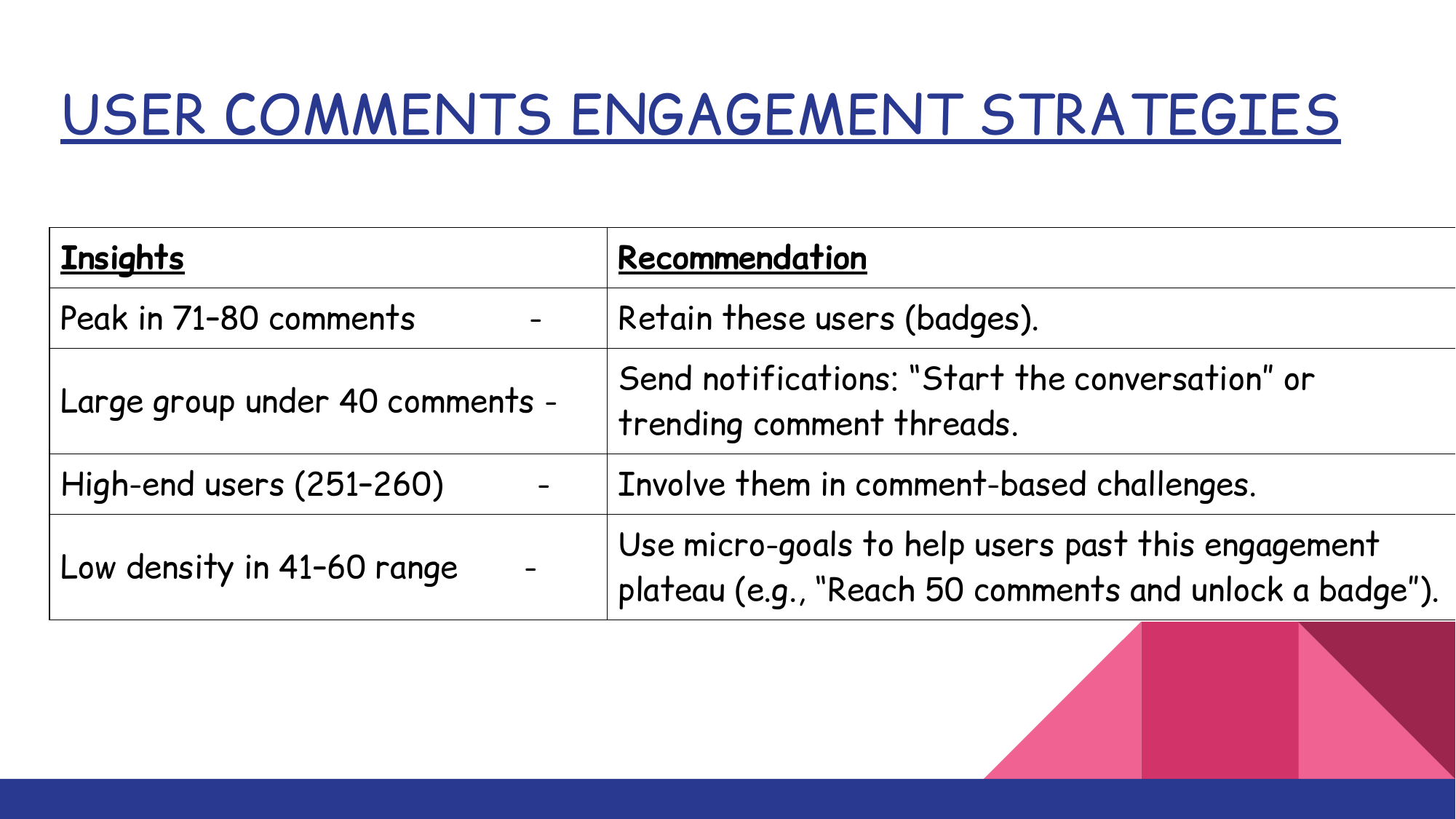

# USER COMMENTS ENGAGEMENT STRATEGIES
| Insights | Recommendation |
| --- | --- |
| Peak in 71–80 comments - | Retain these users (badges). |
| Large group under 40 comments - | Send notifications: “Start the conversation” or trending comment threads. |
| High-end users (251–260) - | Involve them in comment-based challenges. |
| Low density in 41–60 range - | Use micro-goals to help users past this engagement plateau (e.g., “Reach 50 comments and unlock a badge”). |